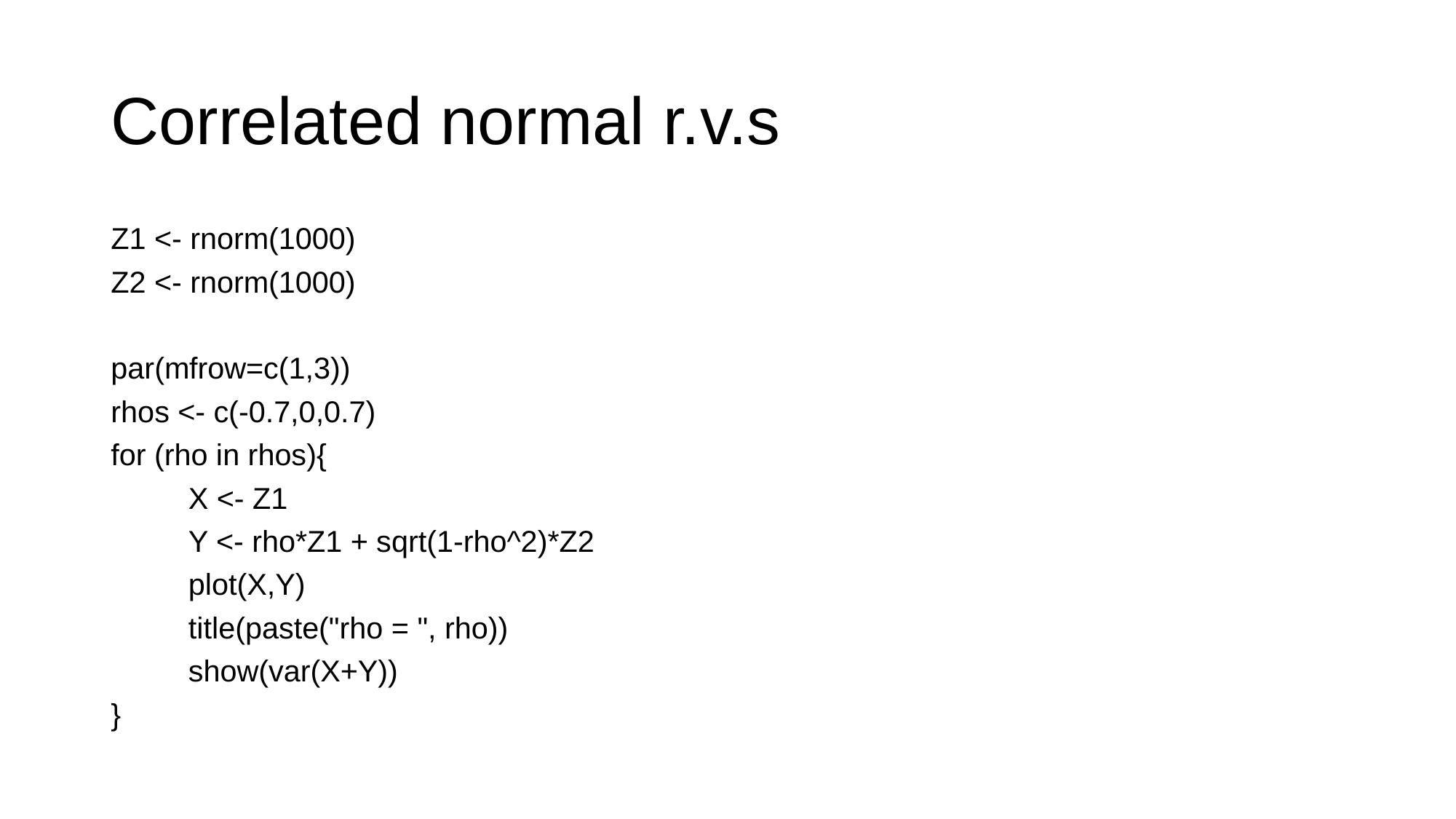

# Correlated normal r.v.s
Z1 <- rnorm(1000)
Z2 <- rnorm(1000)

par(mfrow=c(1,3))
rhos <- c(-0.7,0,0.7)
for (rho in rhos){
	X <- Z1
	Y <- rho*Z1 + sqrt(1-rho^2)*Z2
	plot(X,Y)
	title(paste("rho = ", rho))
	show(var(X+Y))
}